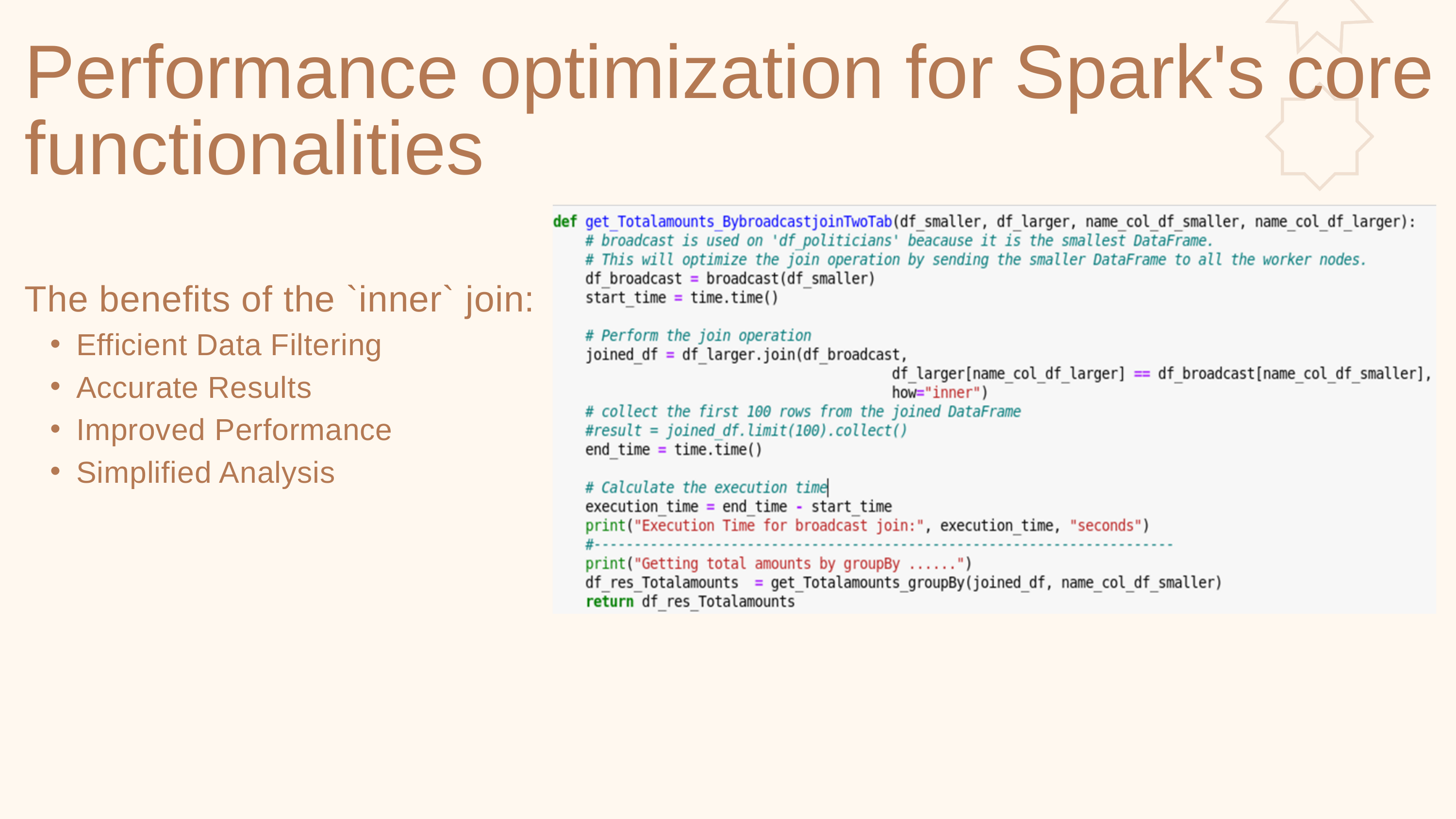

Performance optimization for Spark's core functionalities

The benefits of the `inner` join:
Efficient Data Filtering
Accurate Results
Improved Performance
Simplified Analysis